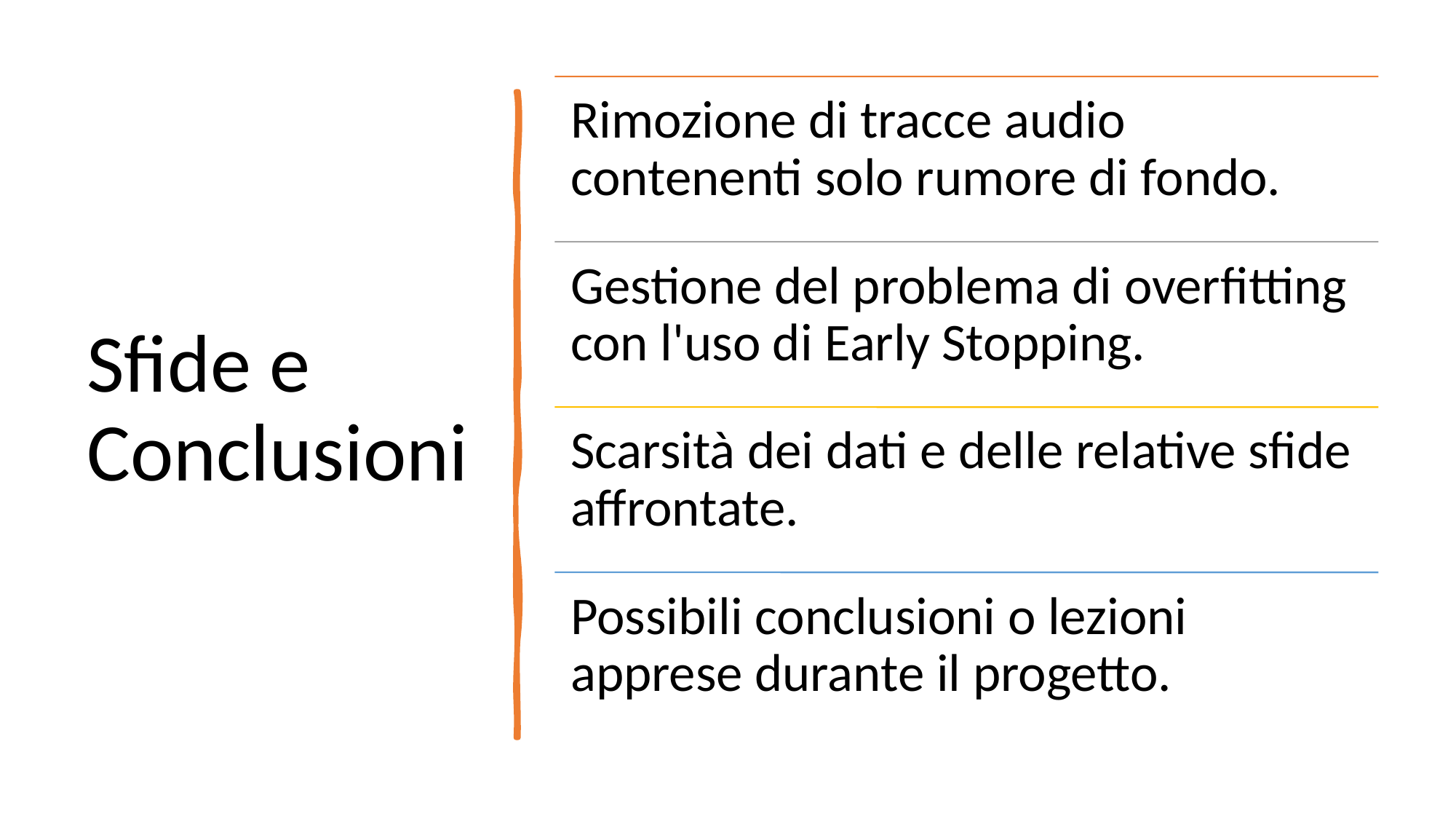

Rimozione di tracce audio contenenti solo rumore di fondo.
Gestione del problema di overfitting con l'uso di Early Stopping.
Scarsità dei dati e delle relative sfide affrontate.
Possibili conclusioni o lezioni apprese durante il progetto.
# Sfide e Conclusioni